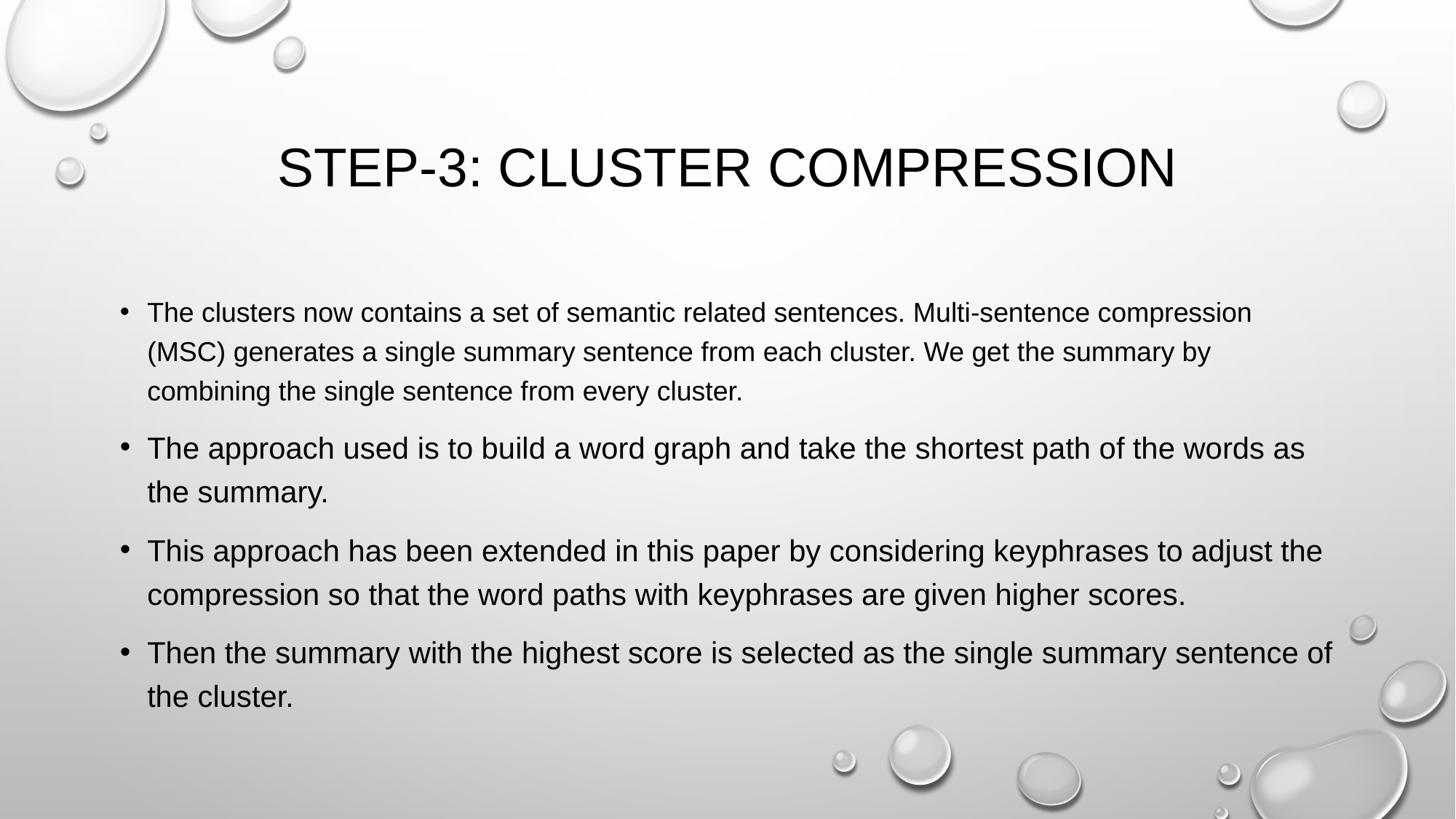

# Step-3: cluster compression
The clusters now contains a set of semantic related sentences. Multi-sentence compression (MSC) generates a single summary sentence from each cluster. We get the summary by combining the single sentence from every cluster.
The approach used is to build a word graph and take the shortest path of the words as the summary.
This approach has been extended in this paper by considering keyphrases to adjust the compression so that the word paths with keyphrases are given higher scores.
Then the summary with the highest score is selected as the single summary sentence of the cluster.